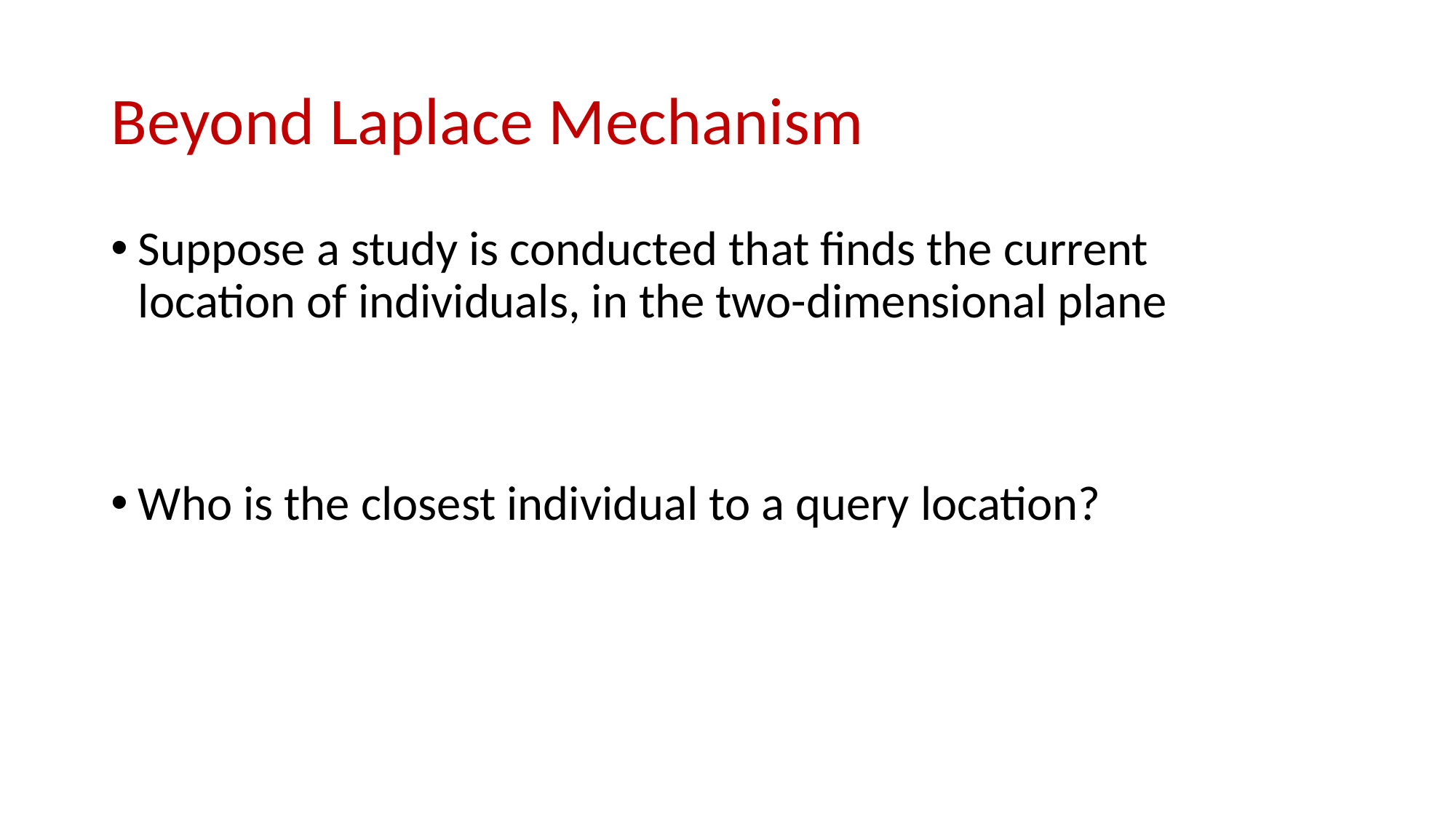

# Beyond Laplace Mechanism
Suppose a study is conducted that finds the current location of individuals, in the two-dimensional plane

Who is the closest individual to a query location?